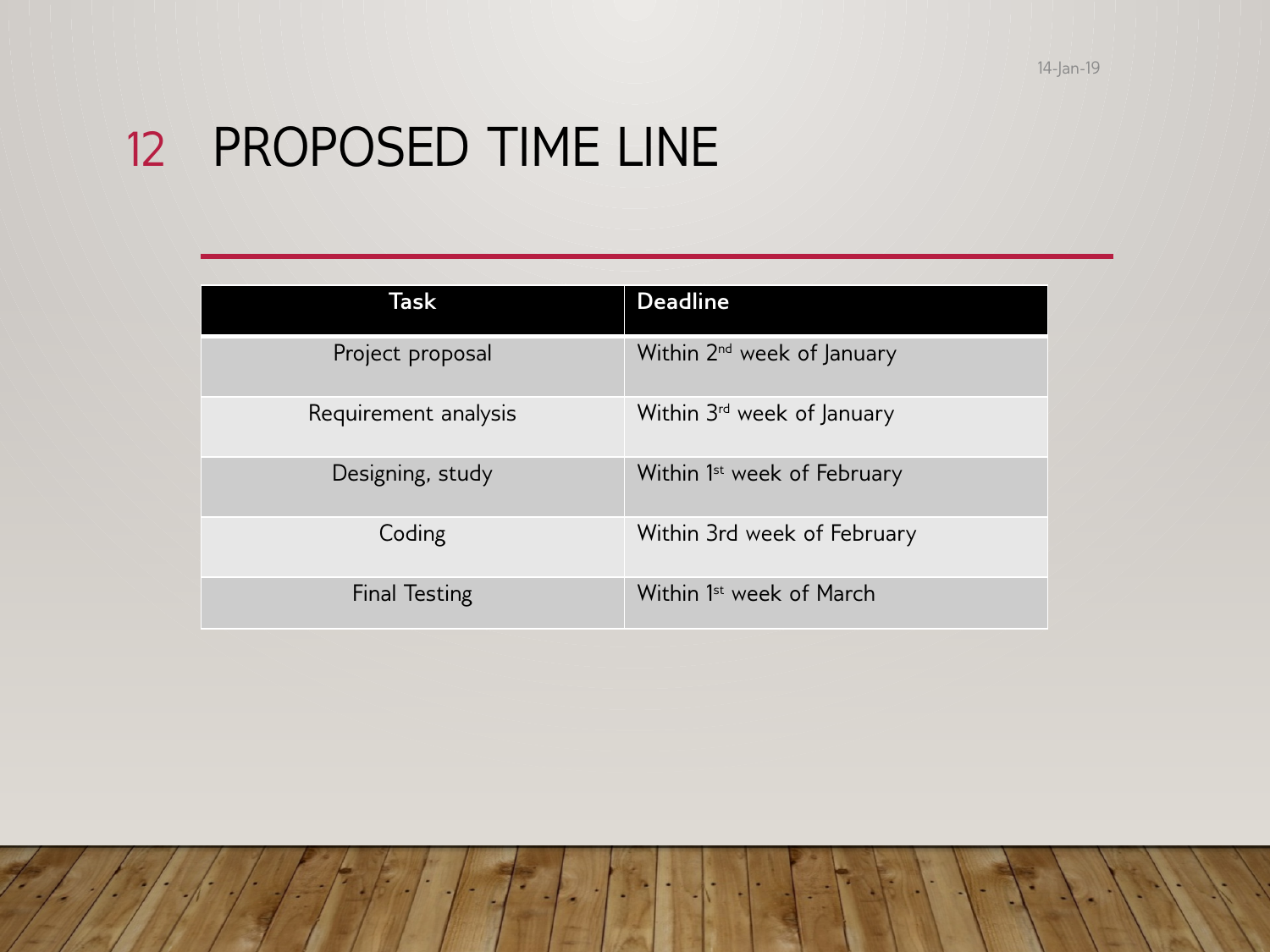

14-Jan-19
12
# Proposed time line
| Task | Deadline |
| --- | --- |
| Project proposal | Within 2nd week of January |
| Requirement analysis | Within 3rd week of January |
| Designing, study | Within 1st week of February |
| Coding | Within 3rd week of February |
| Final Testing | Within 1st week of March |